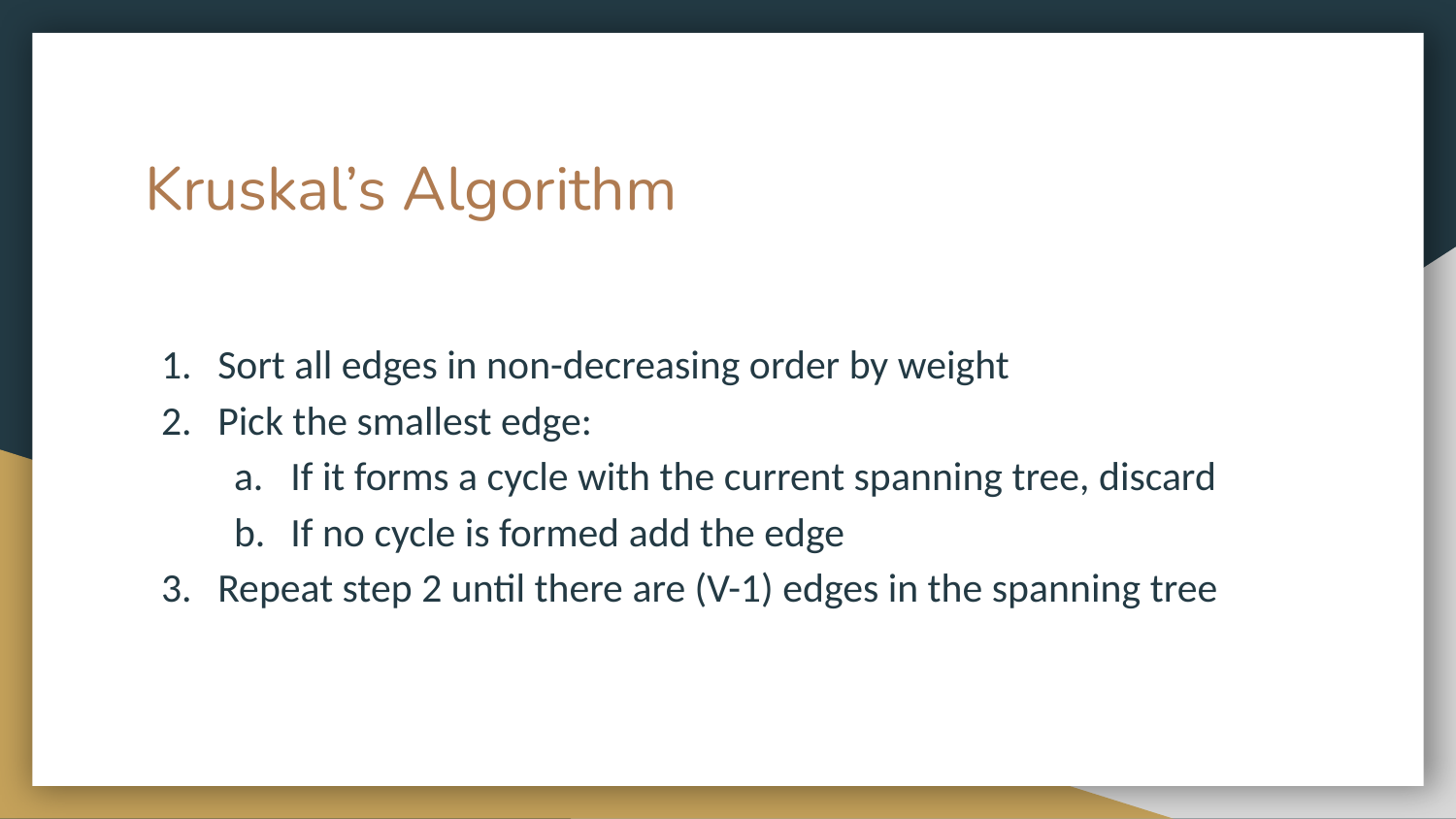

# Kruskal’s Algorithm
Sort all edges in non-decreasing order by weight
Pick the smallest edge:
If it forms a cycle with the current spanning tree, discard
If no cycle is formed add the edge
Repeat step 2 until there are (V-1) edges in the spanning tree